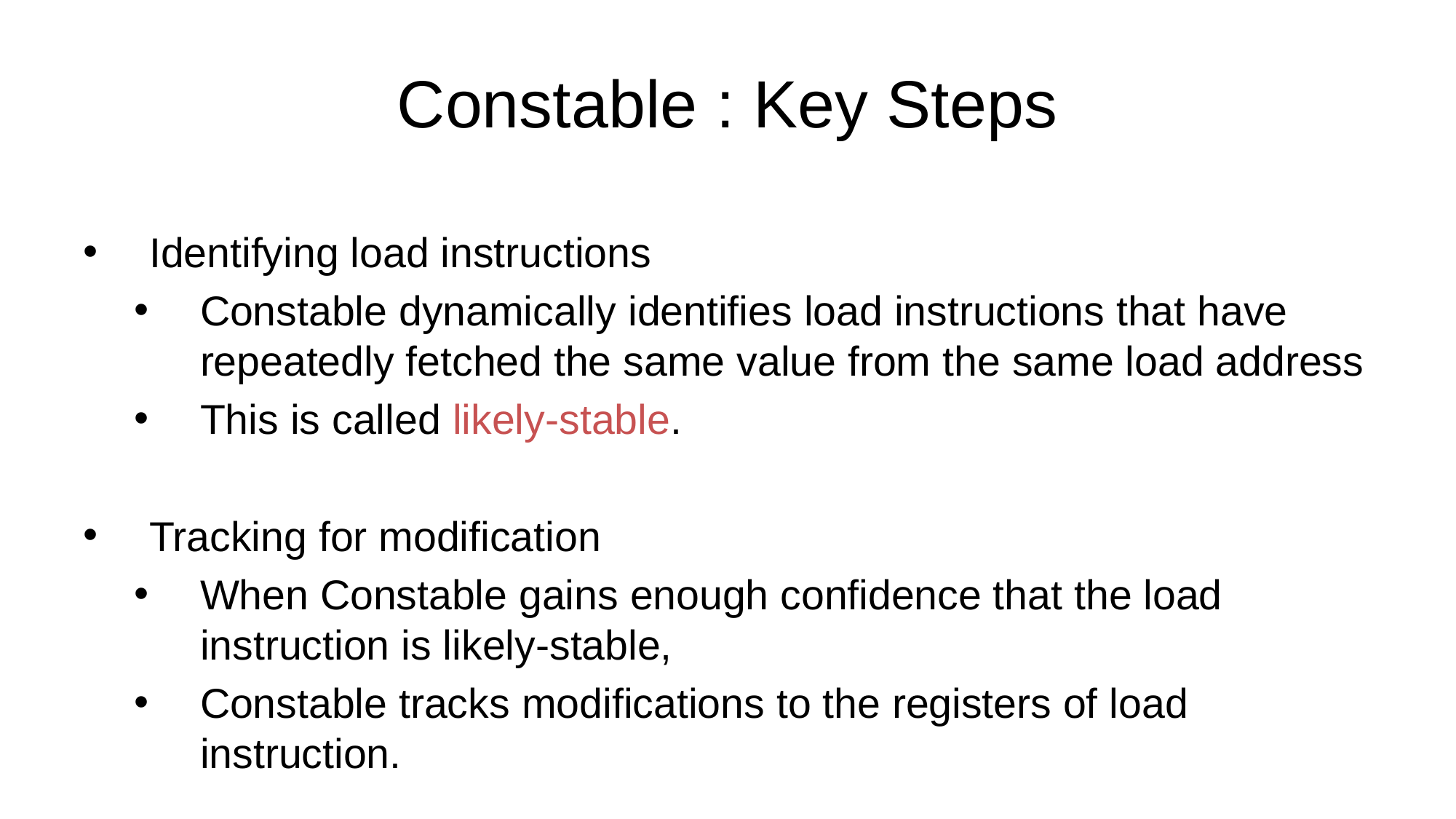

# Constable : Key Steps
Identifying load instructions
Constable dynamically identifies load instructions that have repeatedly fetched the same value from the same load address
This is called likely-stable.

Tracking for modification
When Constable gains enough confidence that the load instruction is likely-stable,
Constable tracks modifications to the registers of load instruction.